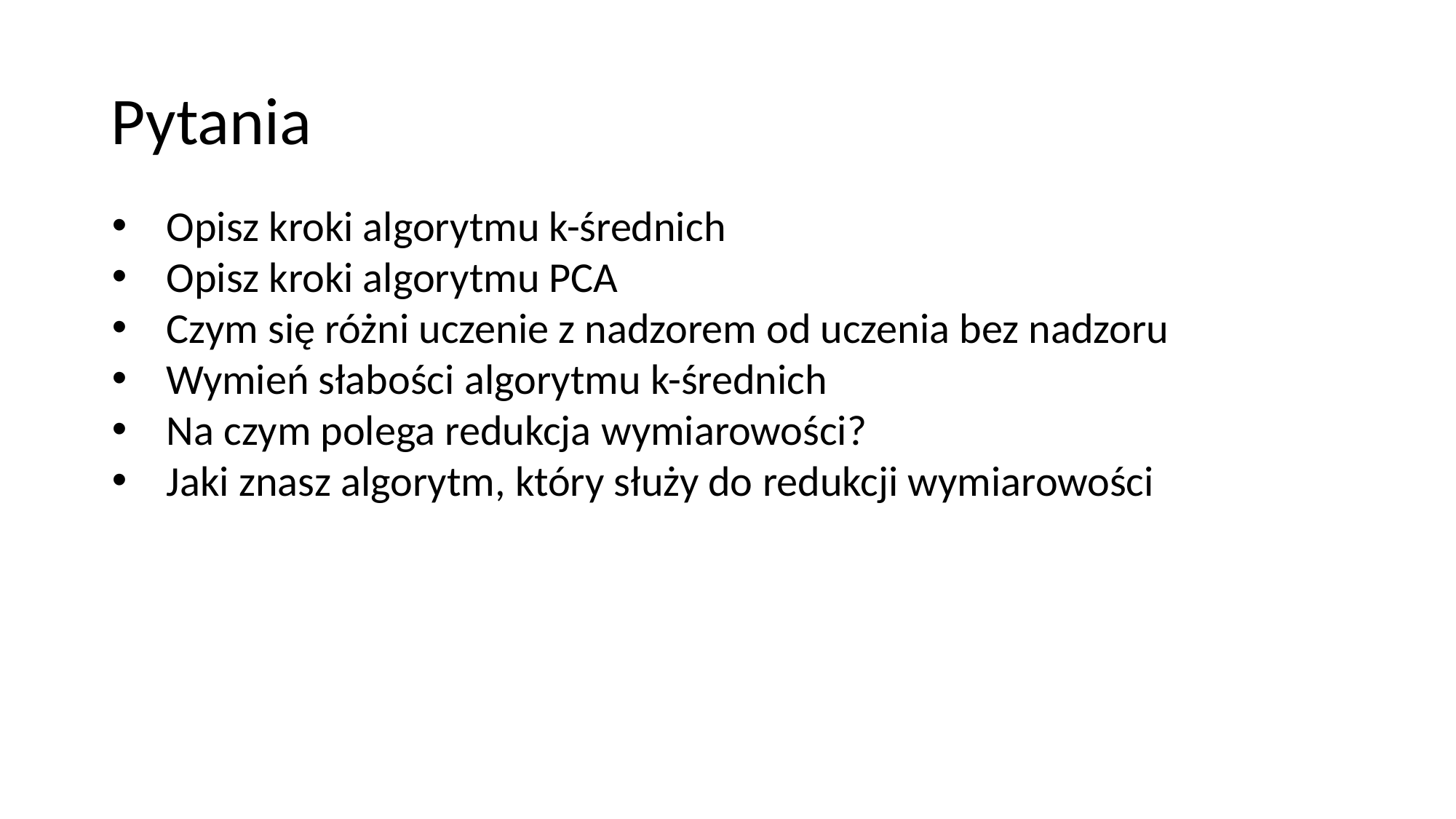

# Pytania
Opisz kroki algorytmu k-średnich
Opisz kroki algorytmu PCA
Czym się różni uczenie z nadzorem od uczenia bez nadzoru
Wymień słabości algorytmu k-średnich
Na czym polega redukcja wymiarowości?
Jaki znasz algorytm, który służy do redukcji wymiarowości